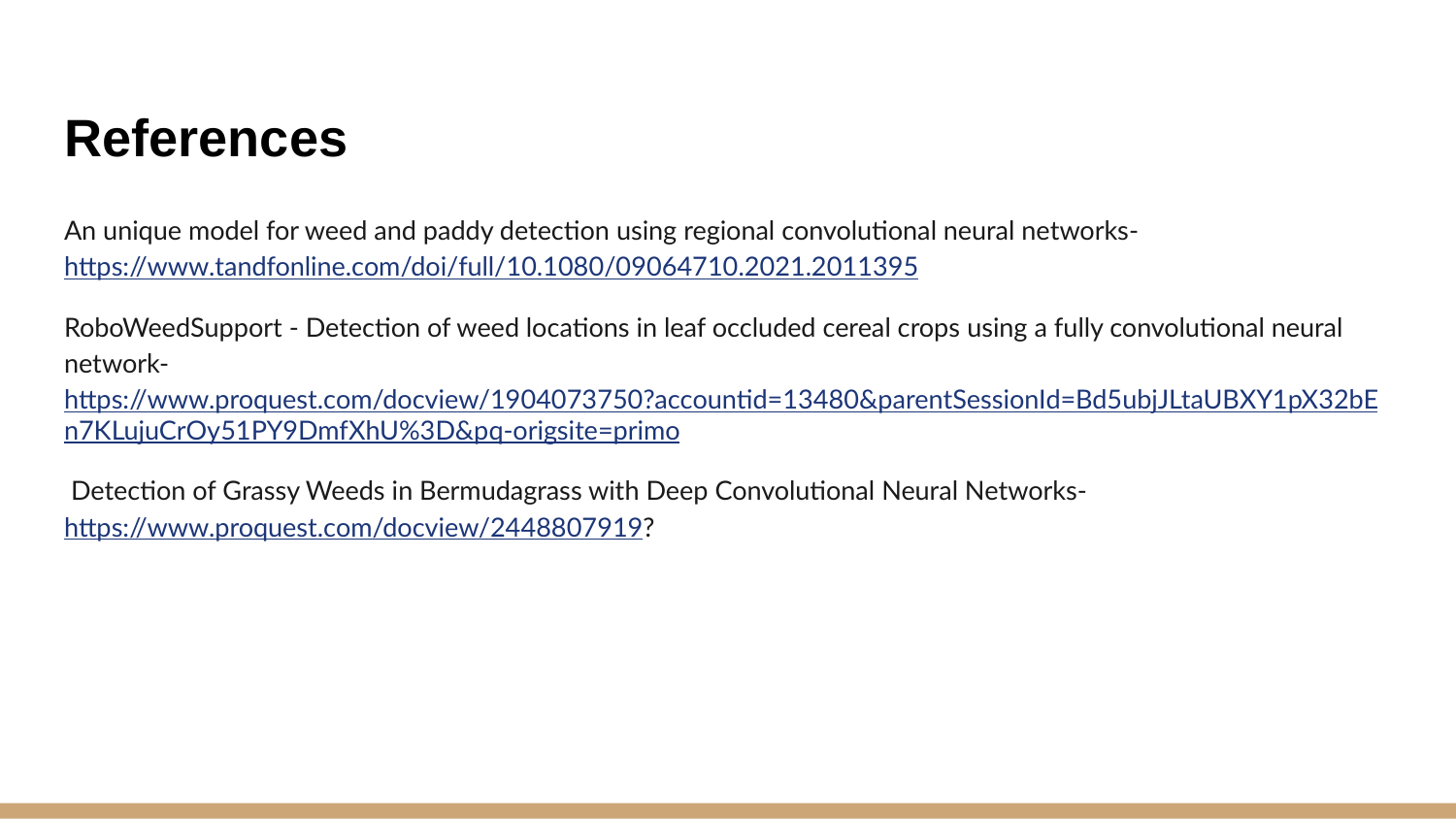

# References
An unique model for weed and paddy detection using regional convolutional neural networks- https://www.tandfonline.com/doi/full/10.1080/09064710.2021.2011395
RoboWeedSupport - Detection of weed locations in leaf occluded cereal crops using a fully convolutional neural network- https://www.proquest.com/docview/1904073750?accountid=13480&parentSessionId=Bd5ubjJLtaUBXY1pX32bEn7KLujuCrOy51PY9DmfXhU%3D&pq-origsite=primo
 Detection of Grassy Weeds in Bermudagrass with Deep Convolutional Neural Networks- https://www.proquest.com/docview/2448807919?